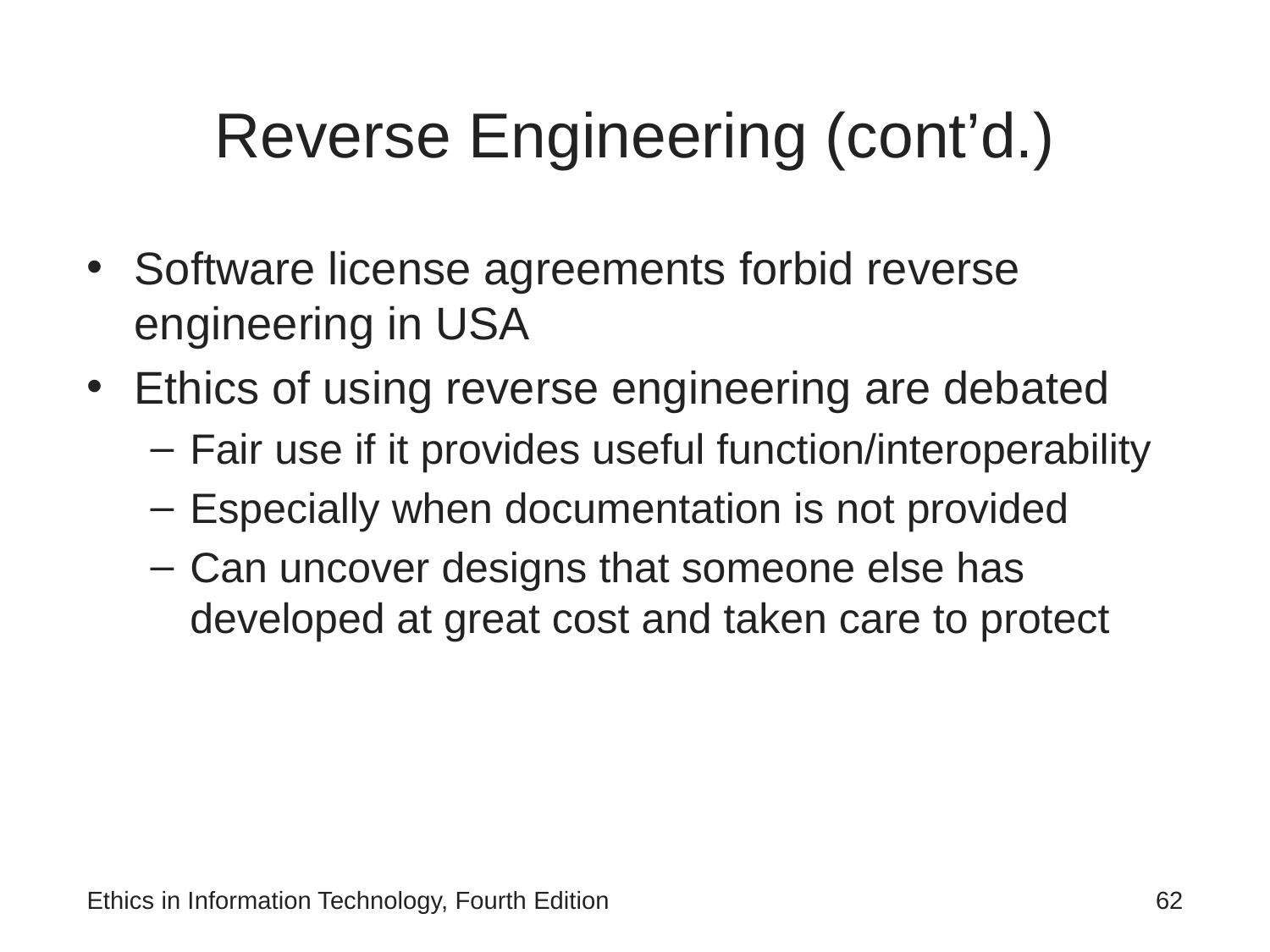

# Reverse Engineering (cont’d.)
Software license agreements forbid reverse engineering in USA
Ethics of using reverse engineering are debated
Fair use if it provides useful function/interoperability
Especially when documentation is not provided
Can uncover designs that someone else has developed at great cost and taken care to protect
Ethics in Information Technology, Fourth Edition
62